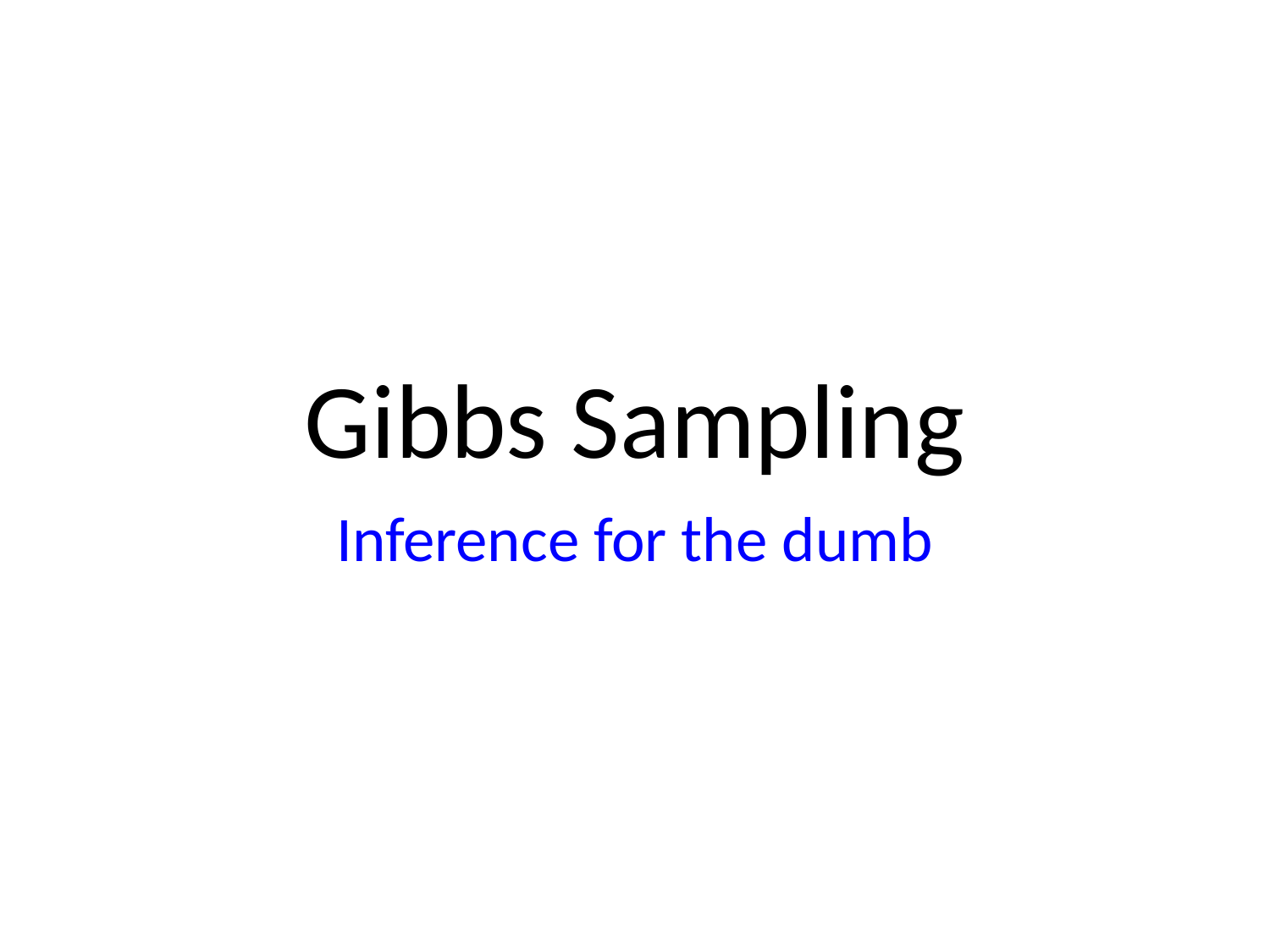

# Gibbs Sampling
Inference for the dumb